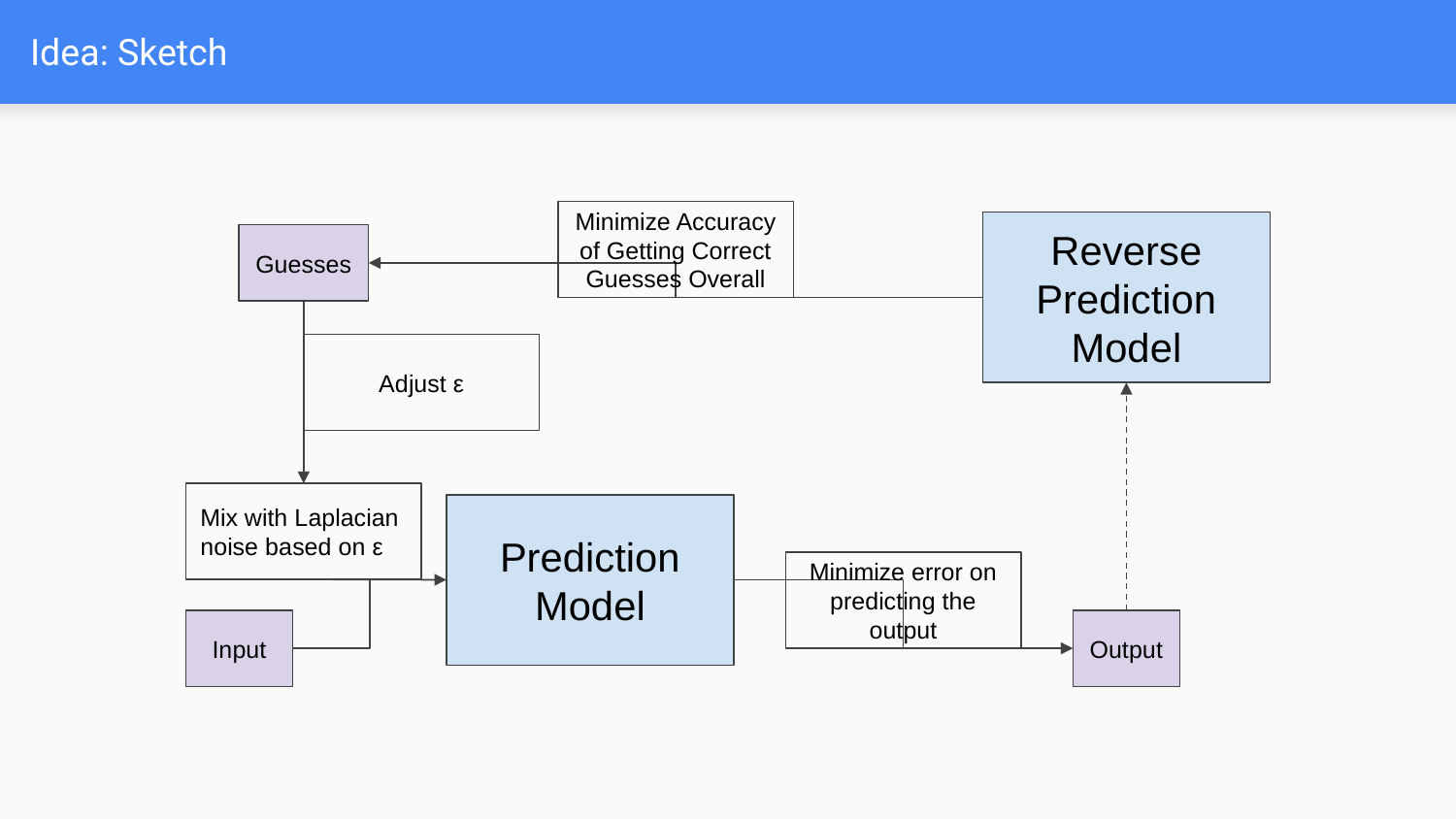

# Idea: Sketch
Minimize Accuracy of Getting Correct Guesses Overall
Reverse Prediction Model
Guesses
Adjust ε
Mix with Laplacian noise based on ε
Prediction Model
Minimize error on predicting the output
Input
Output